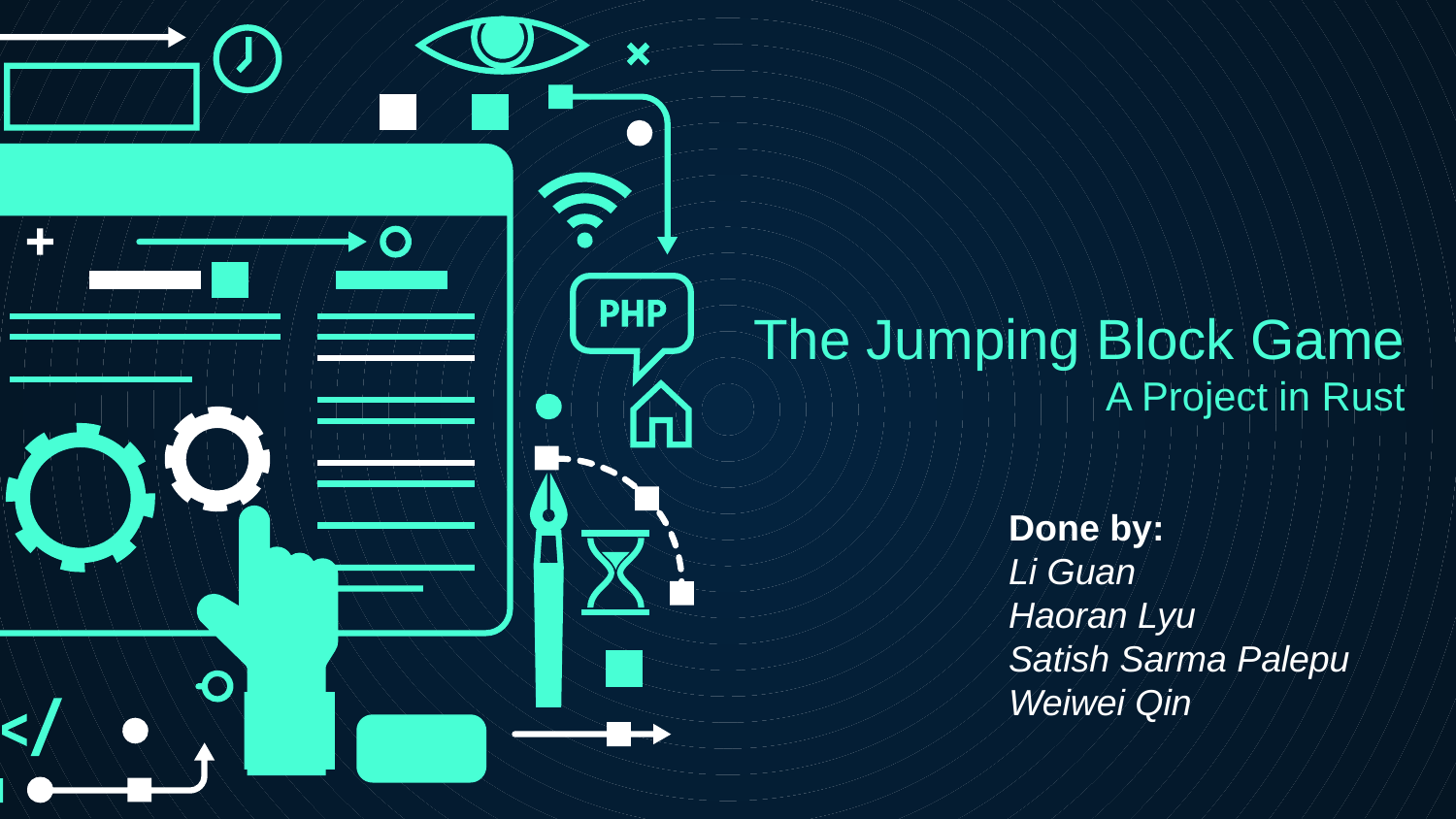

# The Jumping Block Game A Project in Rust

Done by:
Li Guan
Haoran Lyu
Satish Sarma Palepu
Weiwei Qin